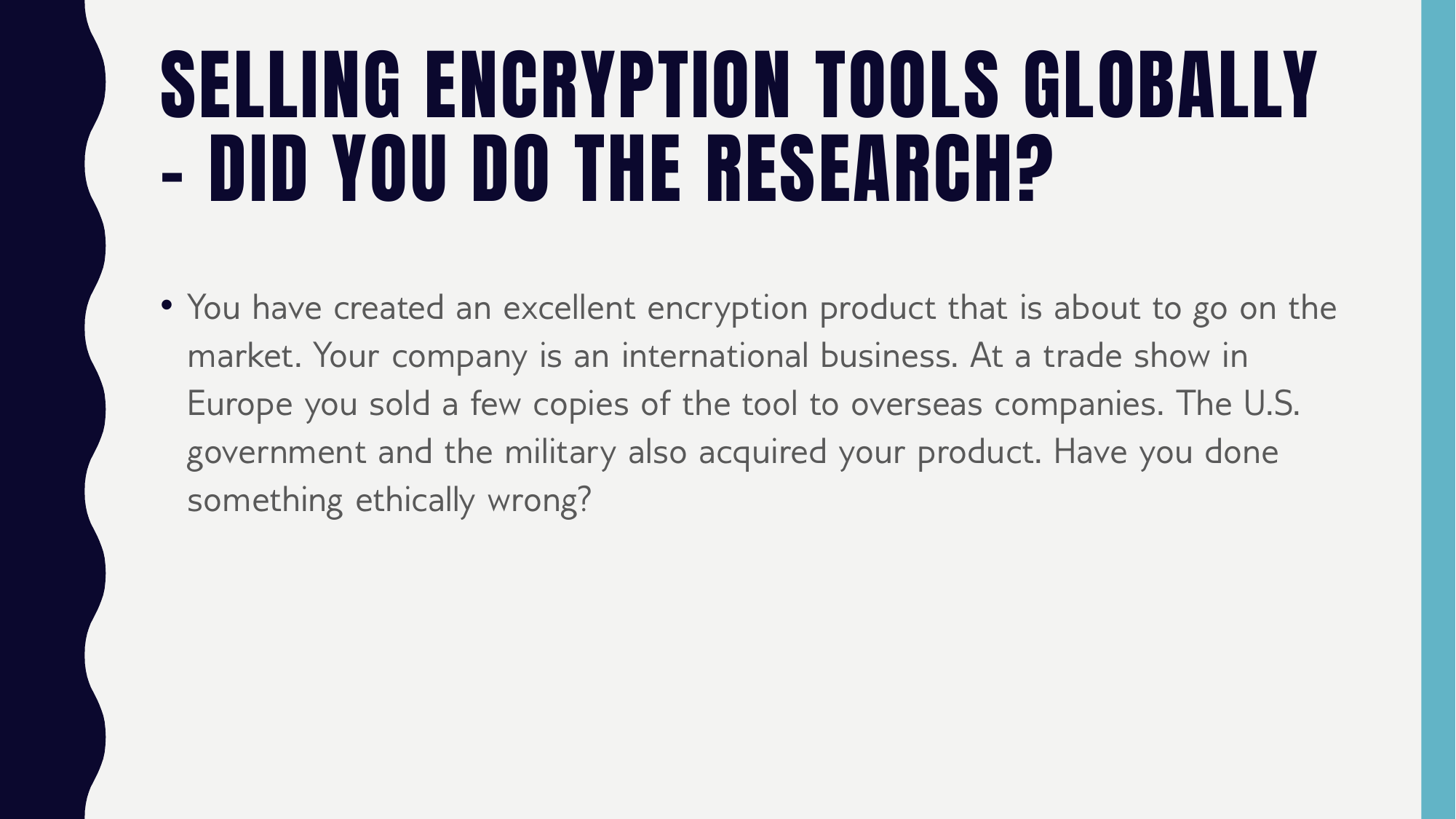

# Selling Encryption Tools Globally – Did You Do the Research?
You have created an excellent encryption product that is about to go on the market. Your company is an international business. At a trade show in Europe you sold a few copies of the tool to overseas companies. The U.S. government and the military also acquired your product. Have you done something ethically wrong?